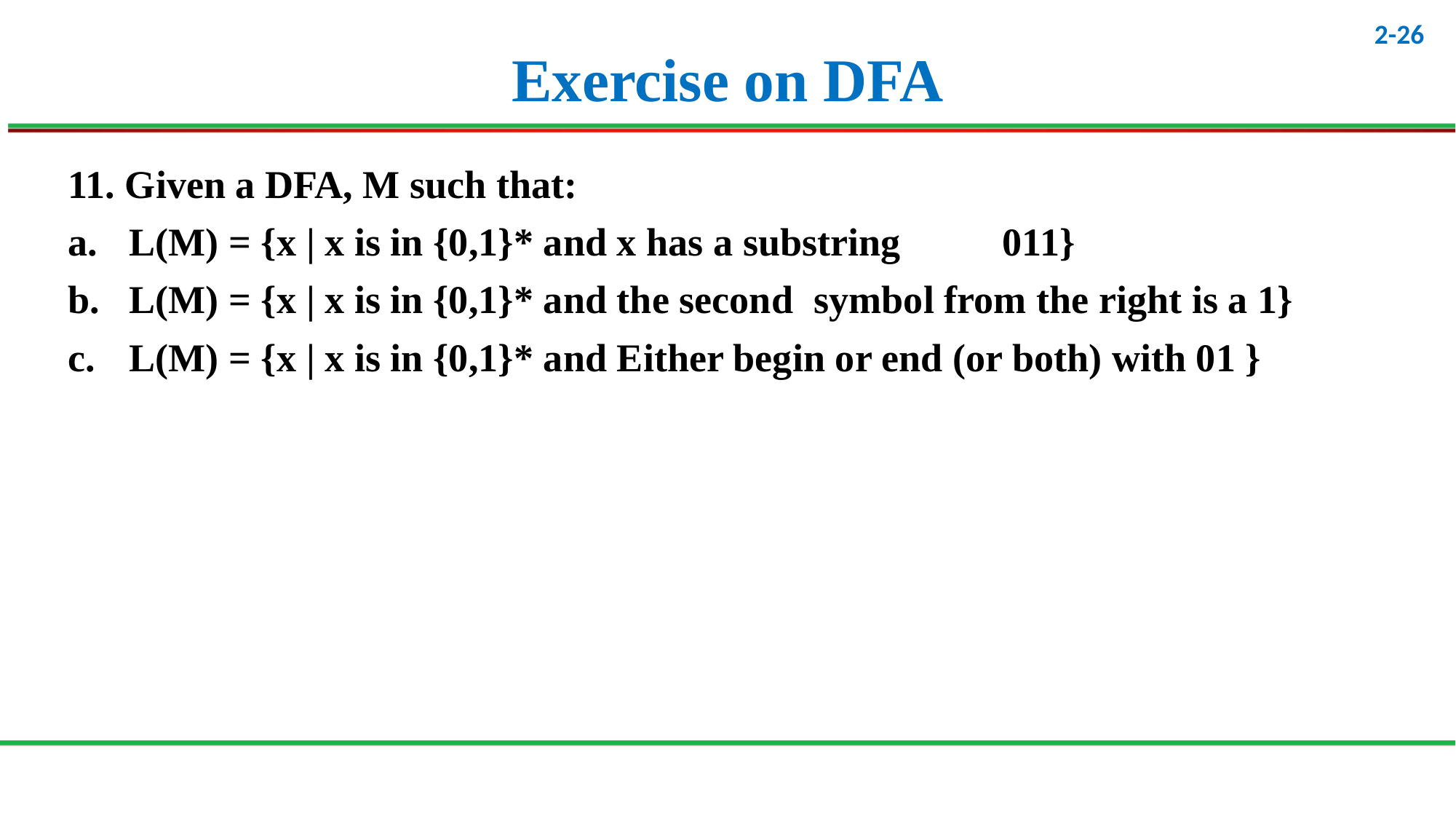

# Exercise on DFA
11. Given a DFA, M such that:
L(M) = {x | x is in {0,1}* and x has a substring 	011}
L(M) = {x | x is in {0,1}* and the second  symbol from the right is a 1}
L(M) = {x | x is in {0,1}* and Either begin or end (or both) with 01 }